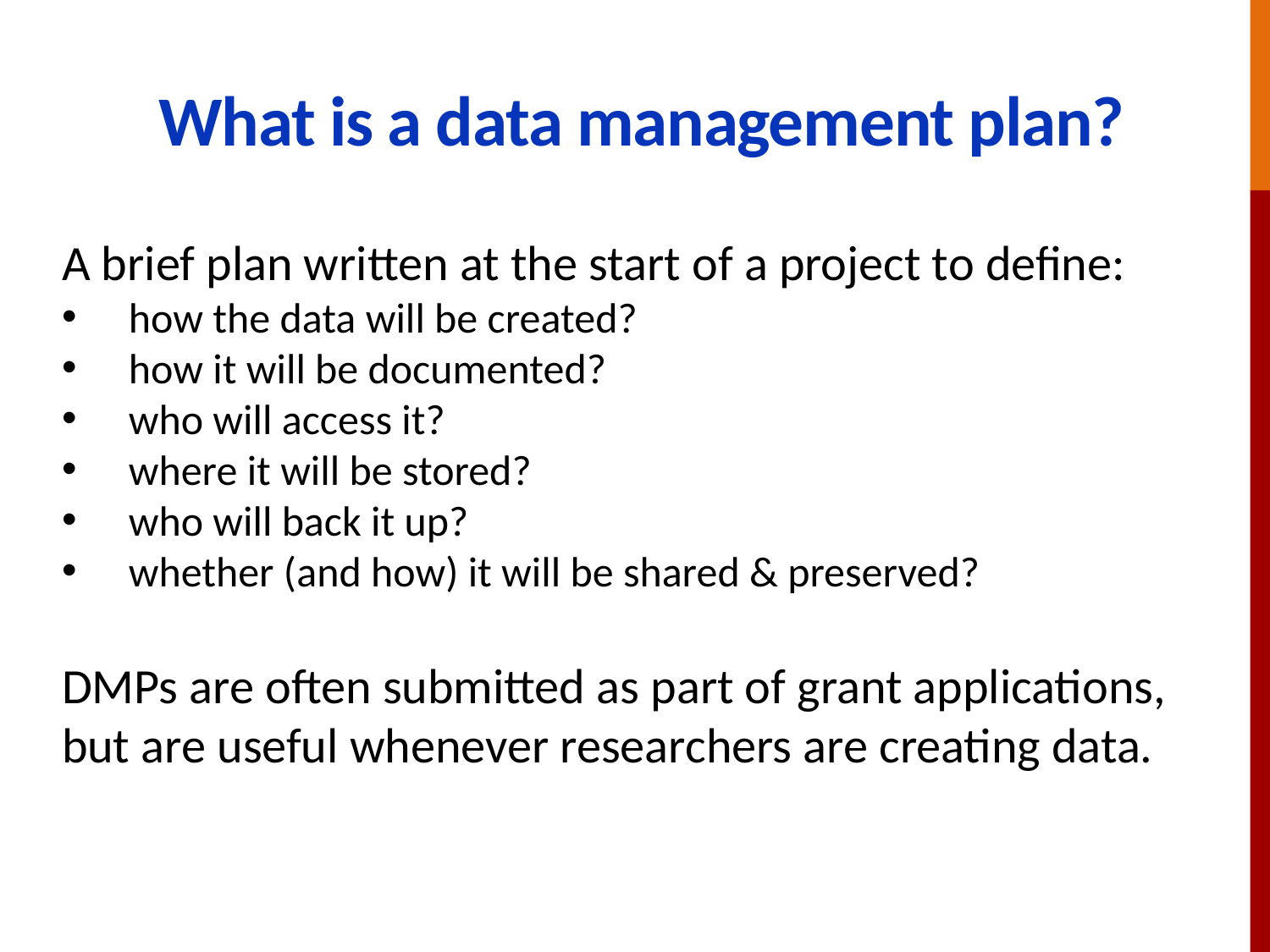

What is a data management plan?

A brief plan written at the start of a project to define:
  how the data will be created?
  how it will be documented?
  who will access it?
  where it will be stored?
  who will back it up?
  whether (and how) it will be shared & preserved?

DMPs are often submitted as part of grant applications, but are useful whenever researchers are creating data.